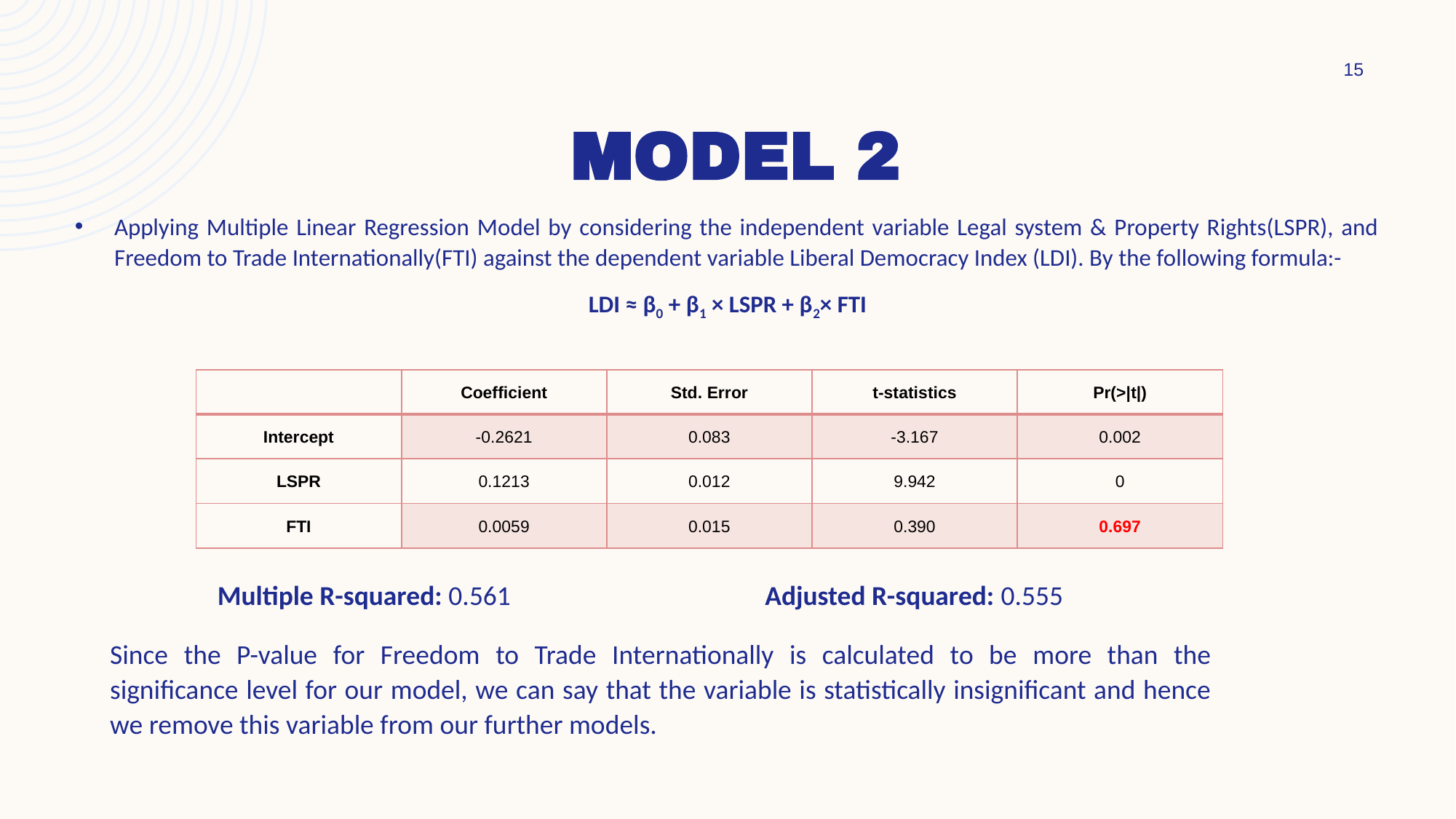

# Model 2
15
Applying Multiple Linear Regression Model by considering the independent variable Legal system & Property Rights(LSPR), and Freedom to Trade Internationally(FTI) against the dependent variable Liberal Democracy Index (LDI). By the following formula:-
LDI ≈ β0 + β1 × LSPR + β2× FTI

|  | Coefficient | Std. Error | t-statistics | Pr(>|t|) |
| --- | --- | --- | --- | --- |
| Intercept | -0.2621 | 0.083 | -3.167 | 0.002 |
| LSPR | 0.1213 | 0.012 | 9.942 | 0 |
| FTI | 0.0059 | 0.015 | 0.390 | 0.697 |
Multiple R-squared: 0.561		                  Adjusted R-squared: 0.555
Since the P-value for Freedom to Trade Internationally is calculated to be more than the significance level for our model, we can say that the variable is statistically insignificant and hence we remove this variable from our further models.